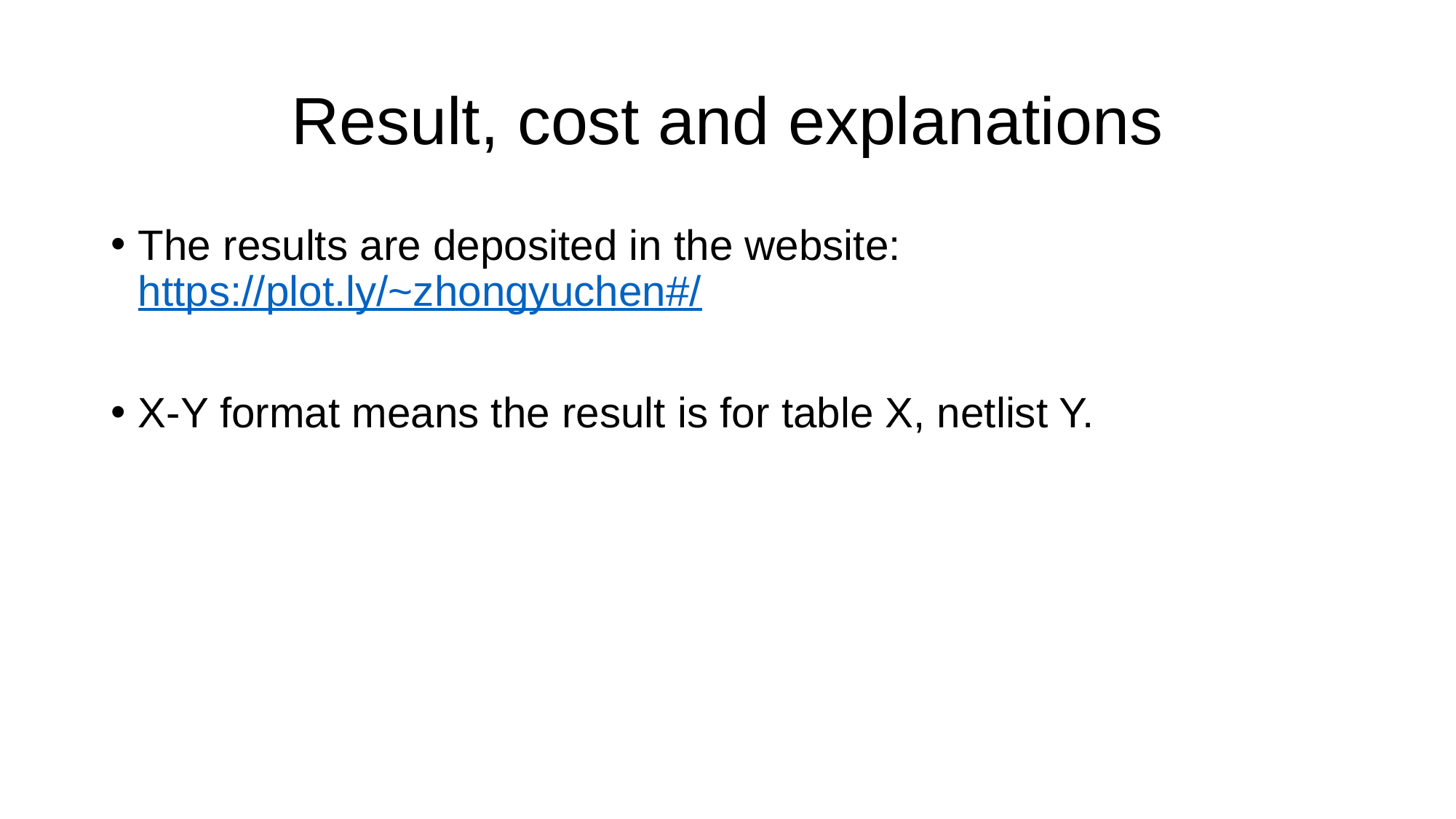

# Result, cost and explanations
The results are deposited in the website: 	https://plot.ly/~zhongyuchen#/

X-Y format means the result is for table X, netlist Y.